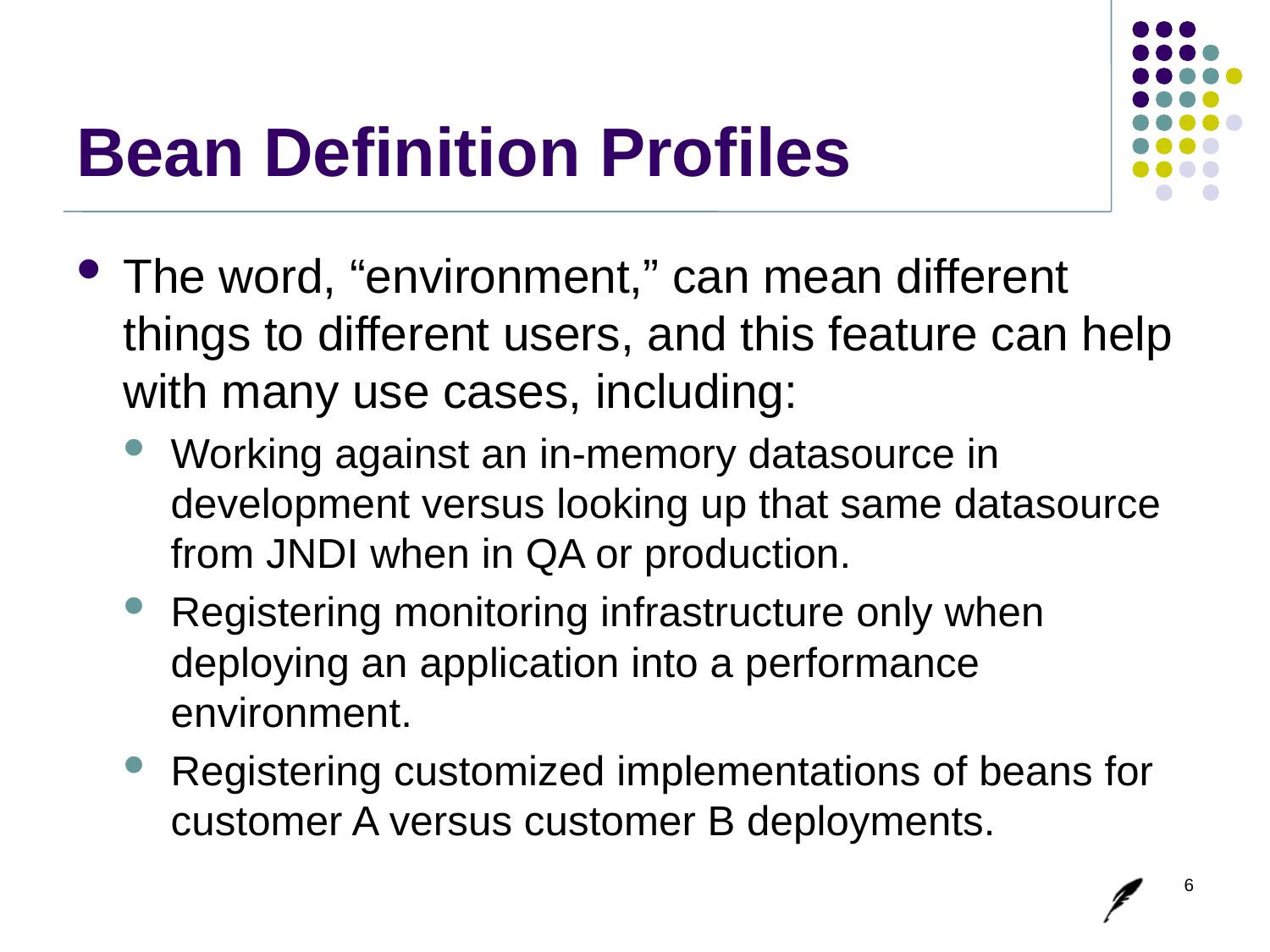

# Bean Definition Profiles
The word, “environment,” can mean different things to different users, and this feature can help with many use cases, including:
Working against an in-memory datasource in development versus looking up that same datasource from JNDI when in QA or production.
Registering monitoring infrastructure only when deploying an application into a performance environment.
Registering customized implementations of beans for customer A versus customer B deployments.

6